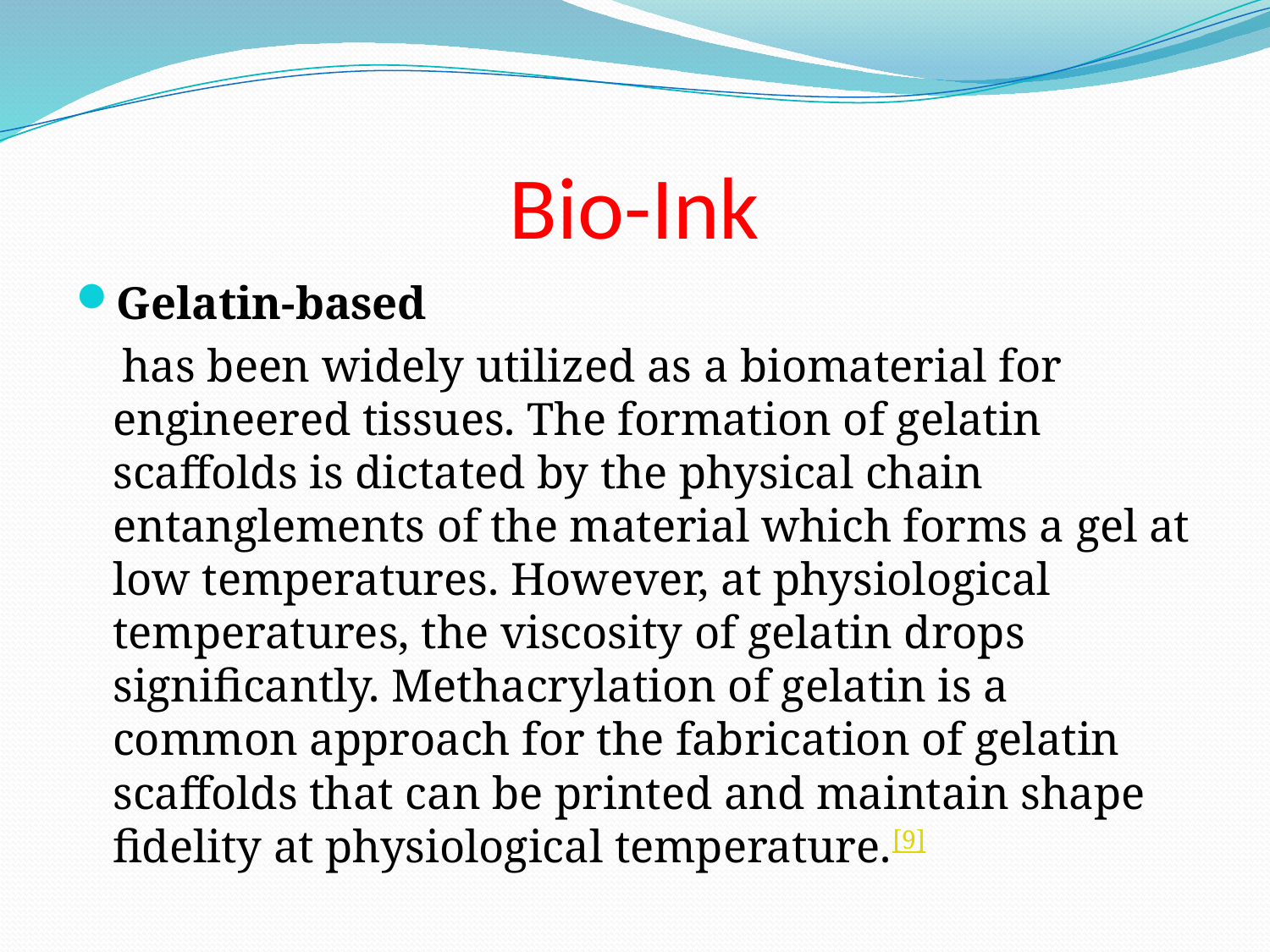

# Bio-Ink
Gelatin-based
    has been widely utilized as a biomaterial for engineered tissues. The formation of gelatin scaffolds is dictated by the physical chain entanglements of the material which forms a gel at low temperatures. However, at physiological temperatures, the viscosity of gelatin drops significantly. Methacrylation of gelatin is a common approach for the fabrication of gelatin scaffolds that can be printed and maintain shape fidelity at physiological temperature.[9]